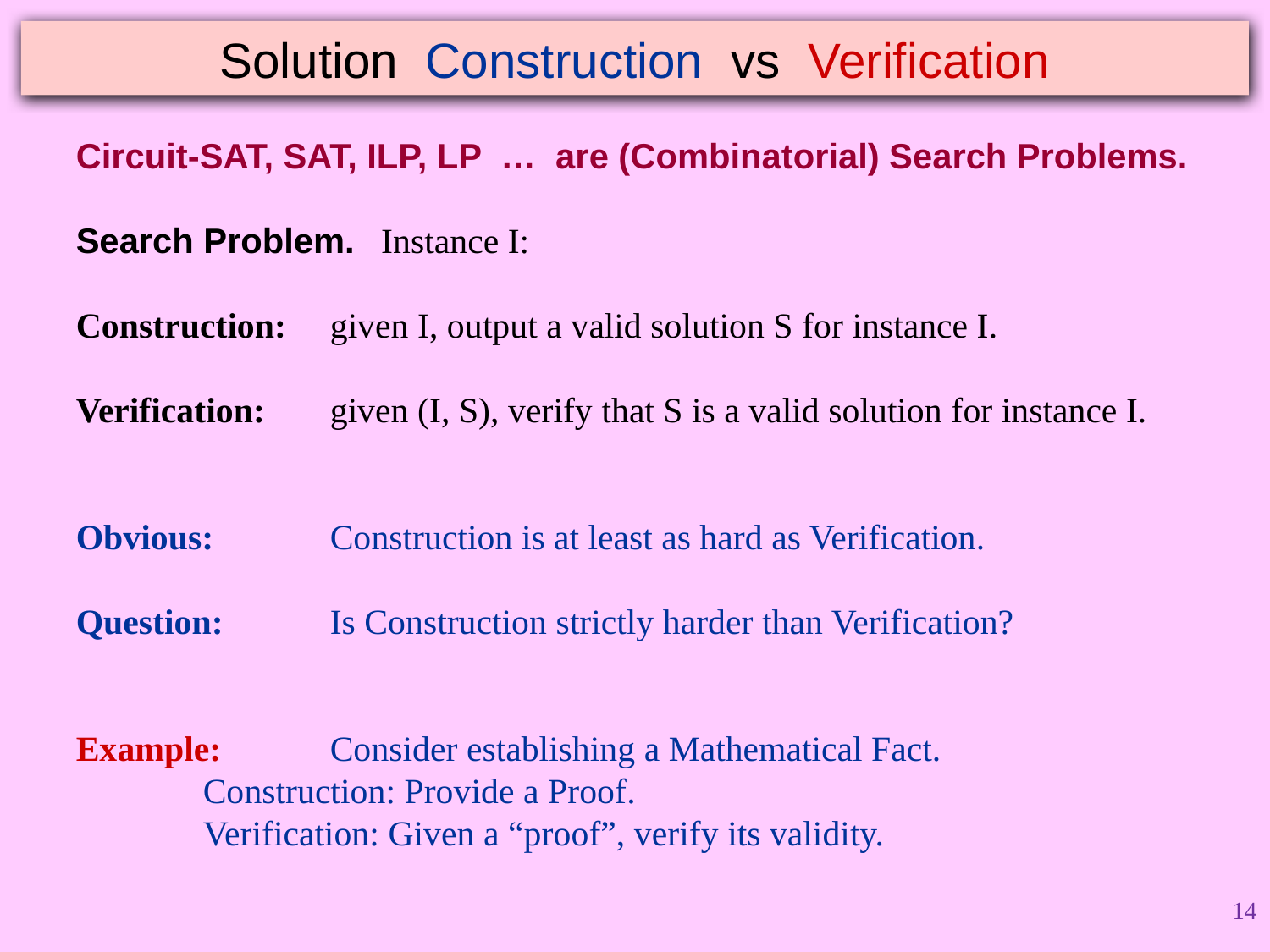

# Solution  Construction  vs  Verification
Circuit-SAT, SAT, ILP, LP  …  are (Combinatorial) Search Problems.
Search Problem.   Instance I:
Construction:	given I, output a valid solution S for instance I.
Verification: 	given (I, S), verify that S is a valid solution for instance I.

Obvious: 	Construction is at least as hard as Verification.

Question: 	Is Construction strictly harder than Verification?

Example:	Consider establishing a Mathematical Fact.
	Construction: Provide a Proof.
	Verification: Given a “proof”, verify its validity.
14